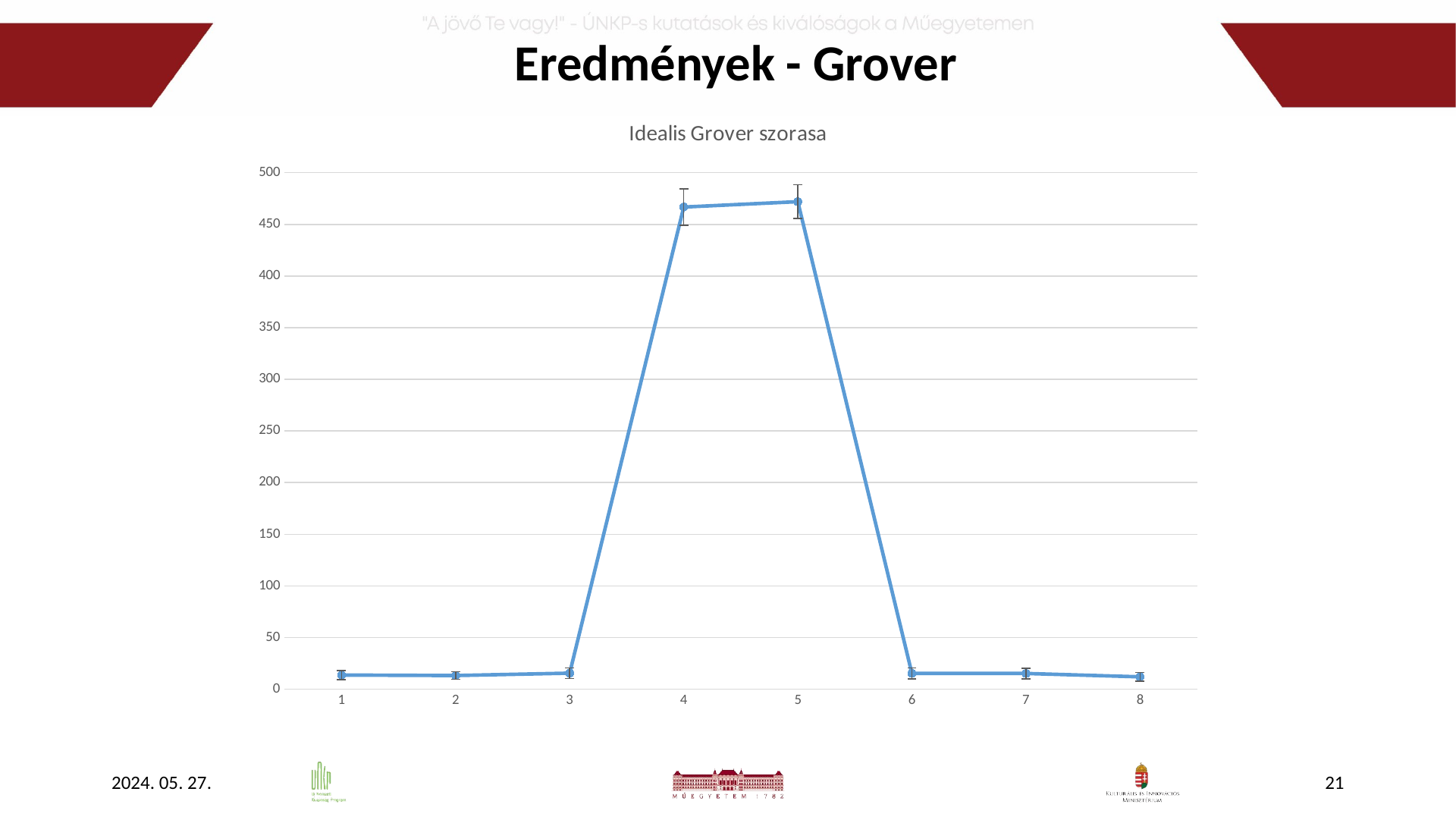

Eredmények - Grover

### Chart: Idealis Grover szorasa

| Category |  |
|---|---|
2024. 05. 27.
21